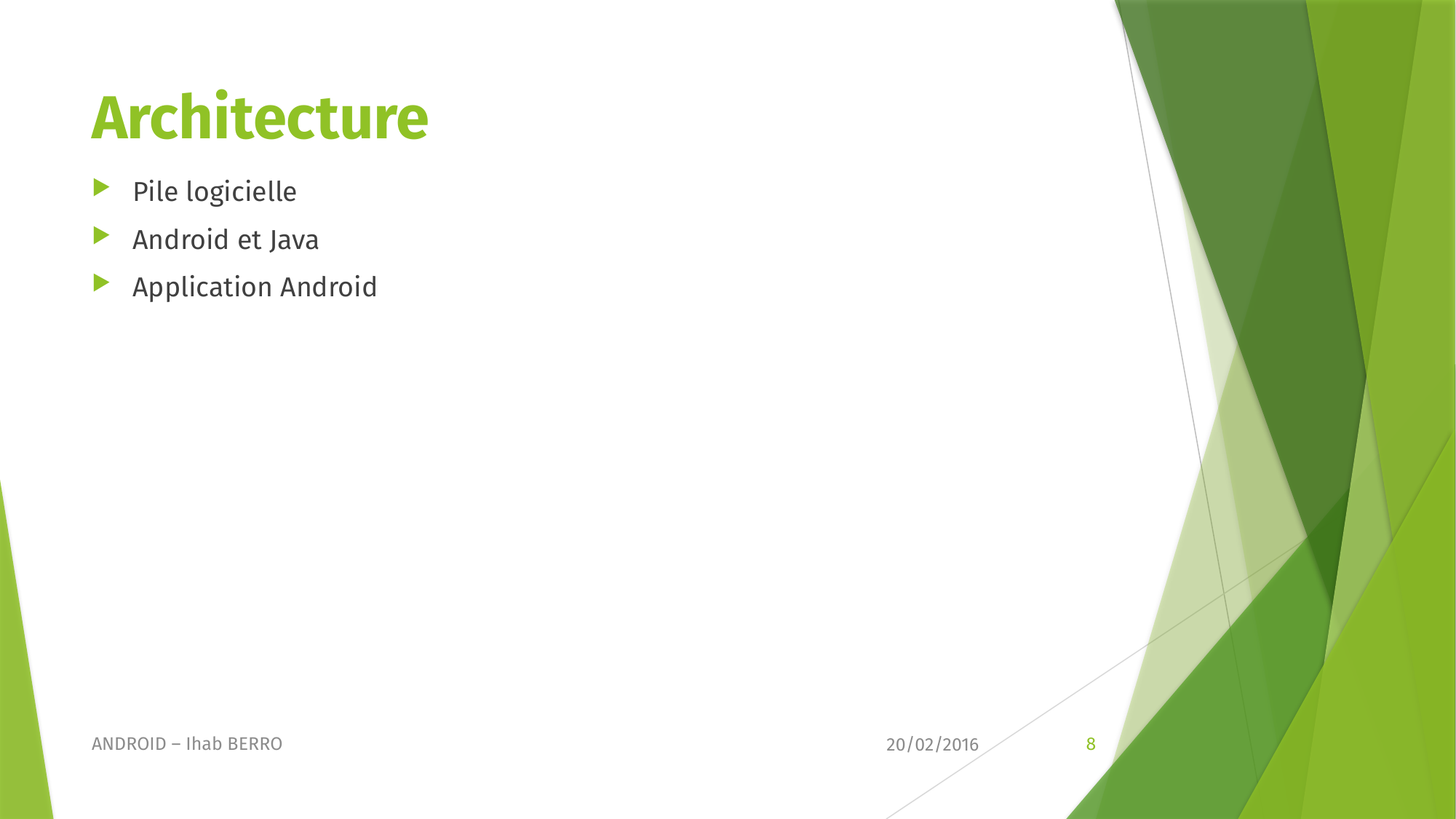

# Architecture
Pile logicielle
Android et Java
Application Android
ANDROID – Ihab BERRO
20/02/2016
8